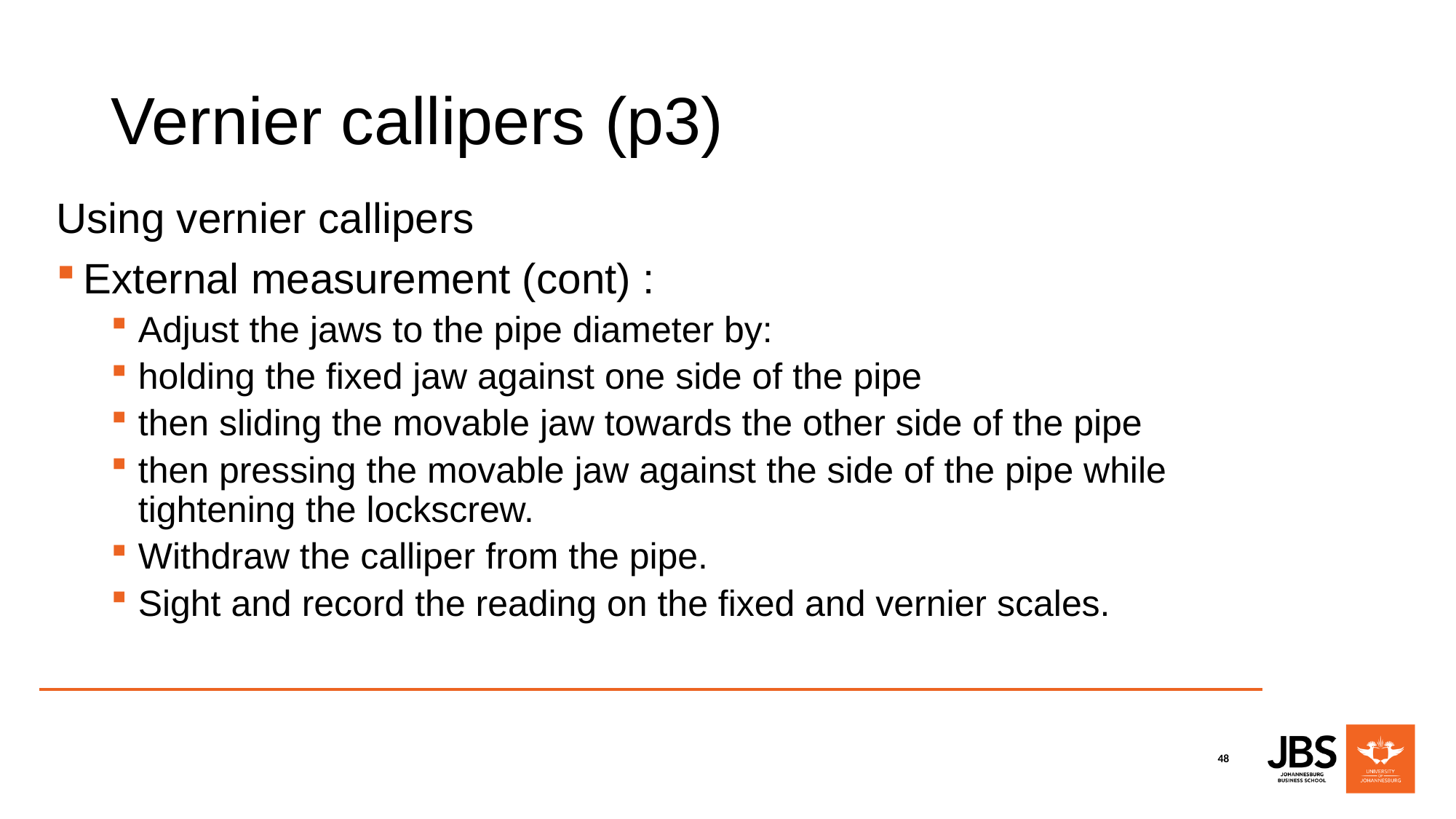

# Vernier callipers (p3)
Using vernier callipers
External measurement (cont) :
Adjust the jaws to the pipe diameter by:
holding the fixed jaw against one side of the pipe
then sliding the movable jaw towards the other side of the pipe
then pressing the movable jaw against the side of the pipe while tightening the lockscrew.
Withdraw the calliper from the pipe.
Sight and record the reading on the fixed and vernier scales.